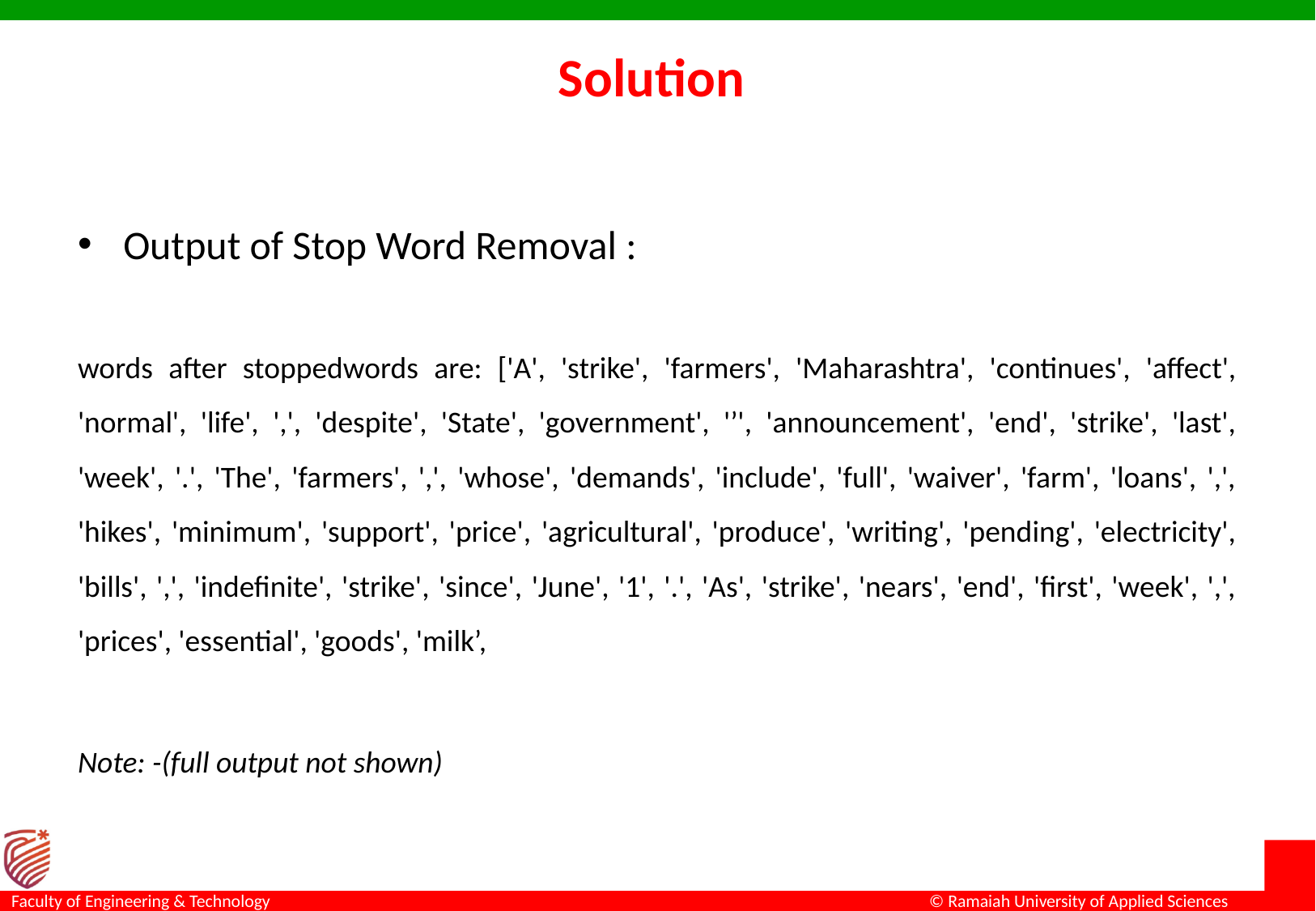

# Solution
Output of Stop Word Removal :

words after stoppedwords are: ['A', 'strike', 'farmers', 'Maharashtra', 'continues', 'affect', 'normal', 'life', ',', 'despite', 'State', 'government', '’', 'announcement', 'end', 'strike', 'last', 'week', '.', 'The', 'farmers', ',', 'whose', 'demands', 'include', 'full', 'waiver', 'farm', 'loans', ',', 'hikes', 'minimum', 'support', 'price', 'agricultural', 'produce', 'writing', 'pending', 'electricity', 'bills', ',', 'indefinite', 'strike', 'since', 'June', '1', '.', 'As', 'strike', 'nears', 'end', 'first', 'week', ',', 'prices', 'essential', 'goods', 'milk’,

Note: -(full output not shown)